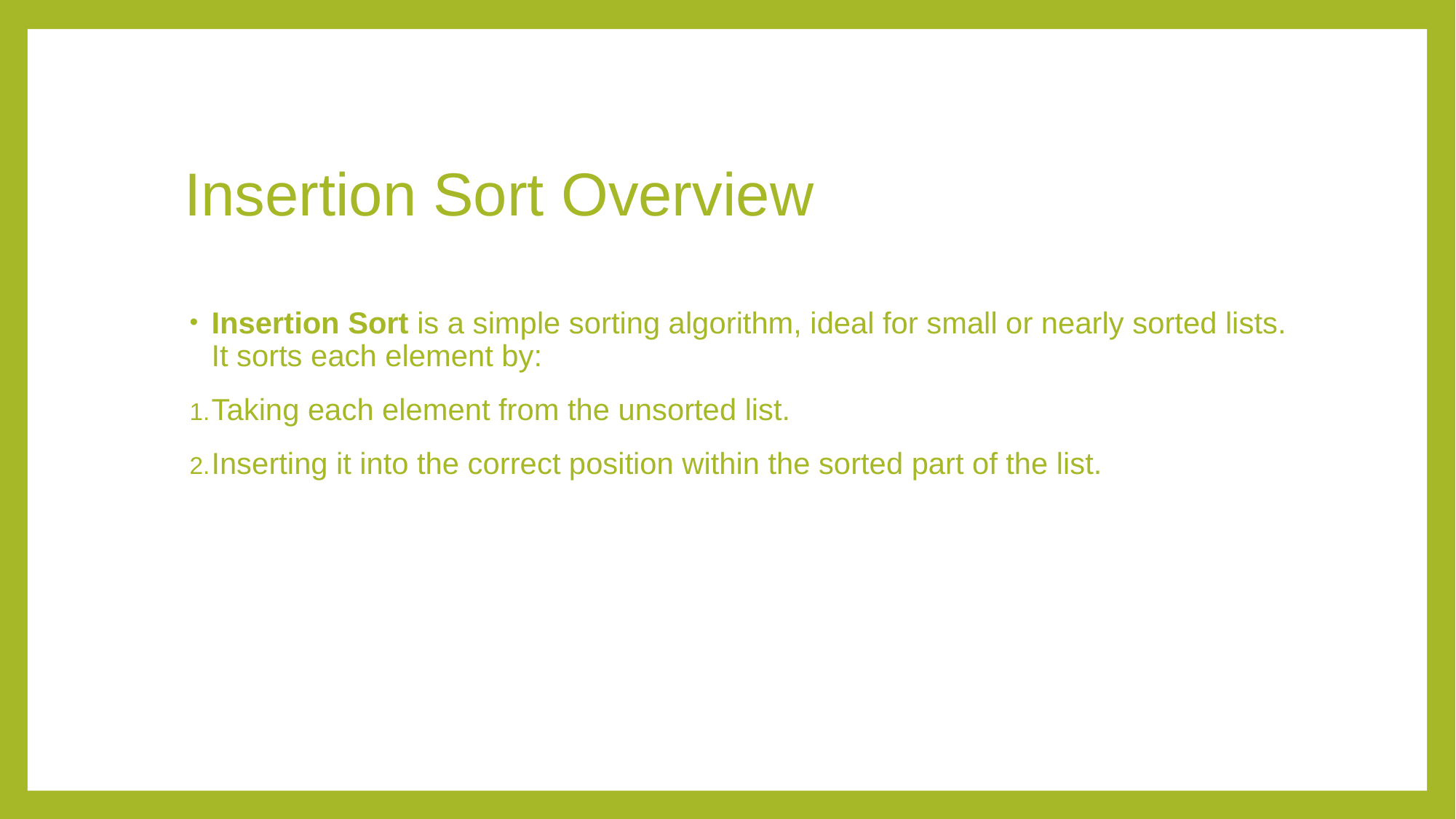

# Insertion Sort Overview
Insertion Sort is a simple sorting algorithm, ideal for small or nearly sorted lists. It sorts each element by:
Taking each element from the unsorted list.
Inserting it into the correct position within the sorted part of the list.